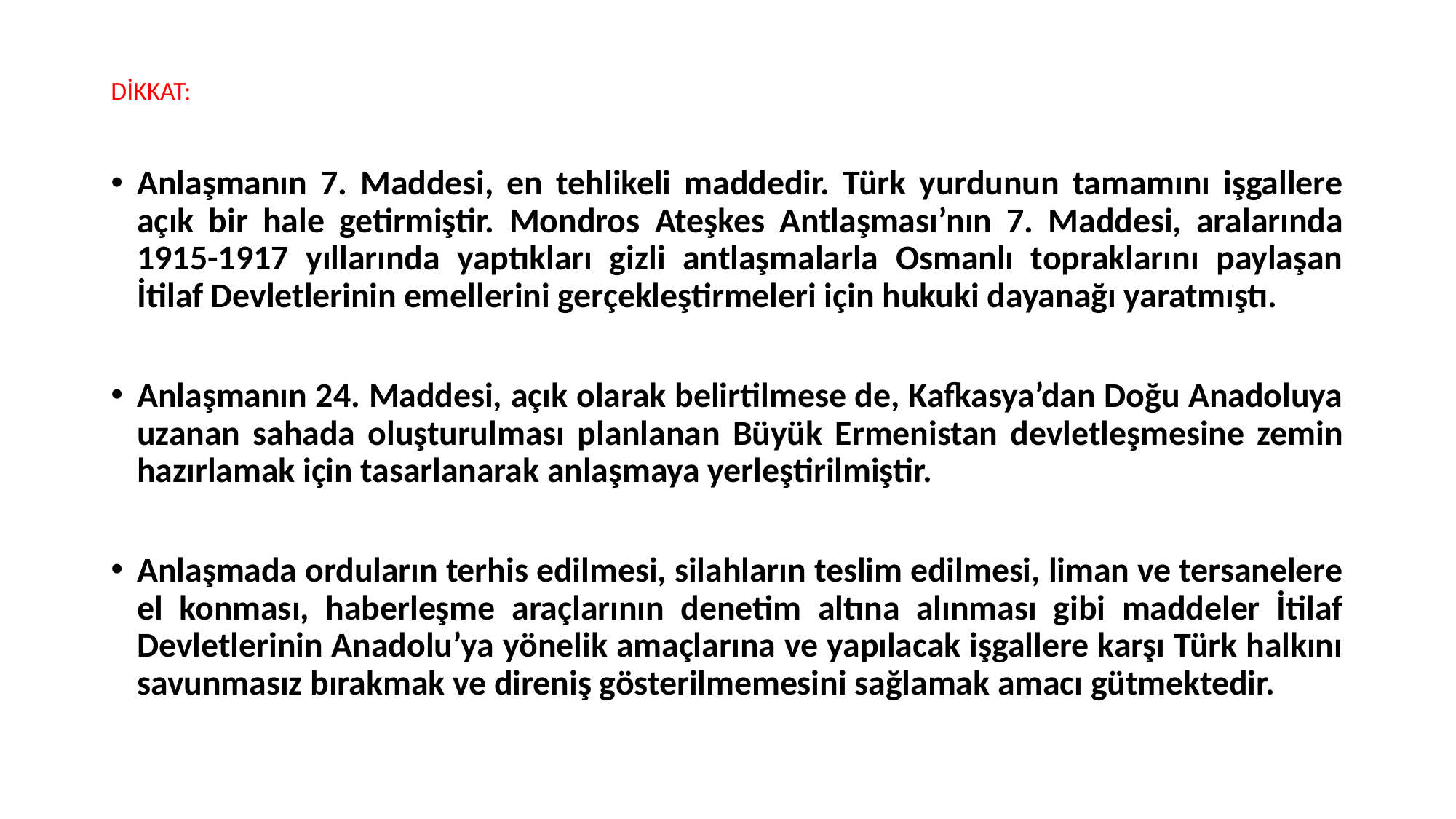

# DİKKAT:
Anlaşmanın 7. Maddesi, en tehlikeli maddedir. Türk yurdunun tamamını işgallere açık bir hale getirmiştir. Mondros Ateşkes Antlaşması’nın 7. Maddesi, aralarında 1915-1917 yıllarında yaptıkları gizli antlaşmalarla Osmanlı topraklarını paylaşan İtilaf Devletlerinin emellerini gerçekleştirmeleri için hukuki dayanağı yaratmıştı.

Anlaşmanın 24. Maddesi, açık olarak belirtilmese de, Kafkasya’dan Doğu Anadoluya uzanan sahada oluşturulması planlanan Büyük Ermenistan devletleşmesine zemin hazırlamak için tasarlanarak anlaşmaya yerleştirilmiştir.

Anlaşmada orduların terhis edilmesi, silahların teslim edilmesi, liman ve tersanelere el konması, haberleşme araçlarının denetim altına alınması gibi maddeler İtilaf Devletlerinin Anadolu’ya yönelik amaçlarına ve yapılacak işgallere karşı Türk halkını savunmasız bırakmak ve direniş gösterilmemesini sağlamak amacı gütmektedir.